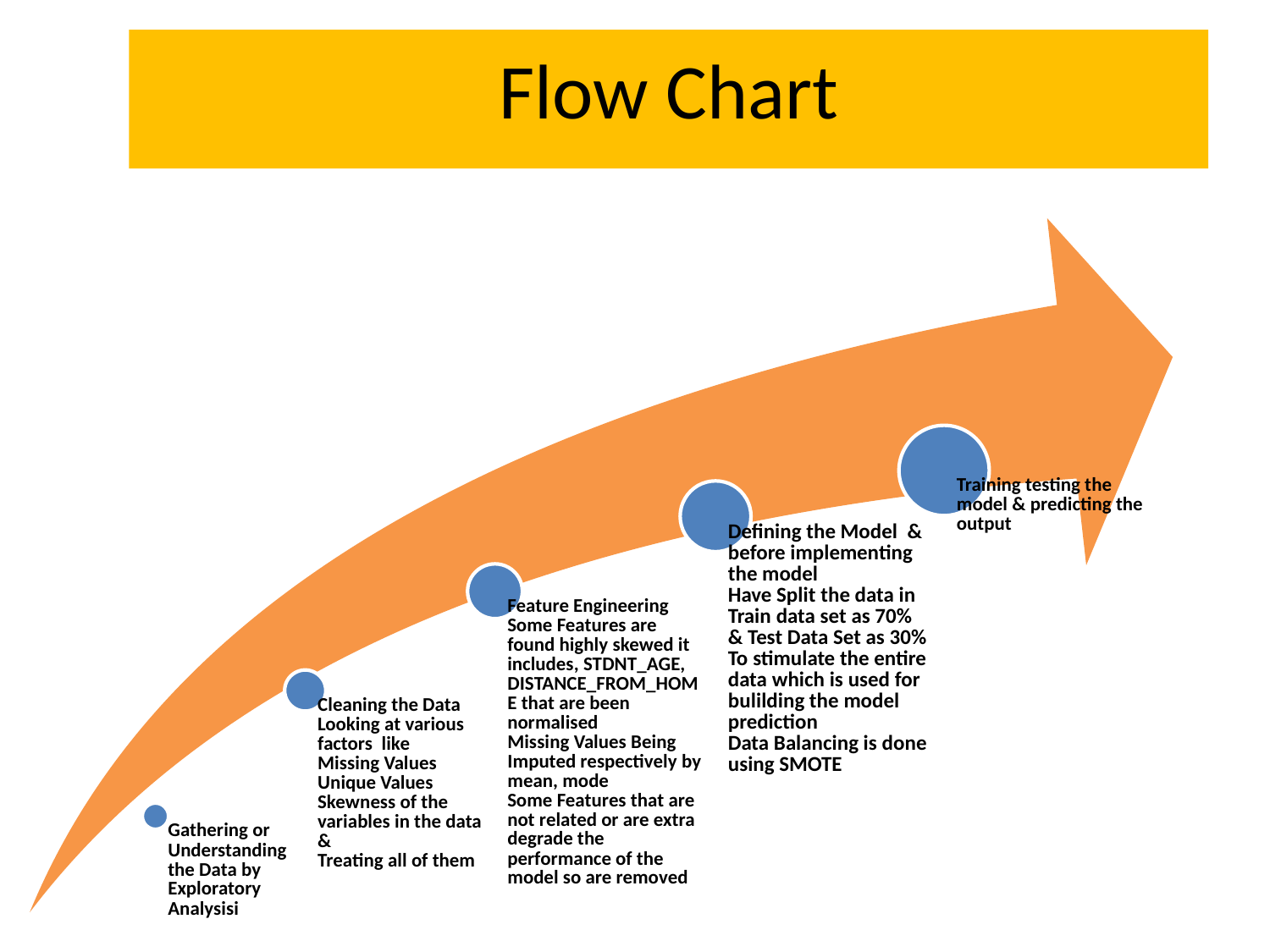

Flow Chart
# EXPLORATORY ANALYSIS:
Gathering or Understanding the Data by Exploratory Analysisi
Defining the Model  & before implementing the model
Have Split the data in Train data set as 70% & Test Data Set as 30%
To stimulate the entire data which is used for bulilding the model prediction
Data Balancing is done using SMOTE
Training testing the model & predicting the output
Cleaning the Data
Looking at various factors  like
Missing Values
Unique Values
Skewness of the variables in the data &
Treating all of them
Feature Engineering Some Features are found highly skewed it includes, STDNT_AGE, DISTANCE_FROM_HOME that are been normalised
Missing Values Being Imputed respectively by mean, mode
Some Features that are not related or are extra degrade the performance of the model so are removed